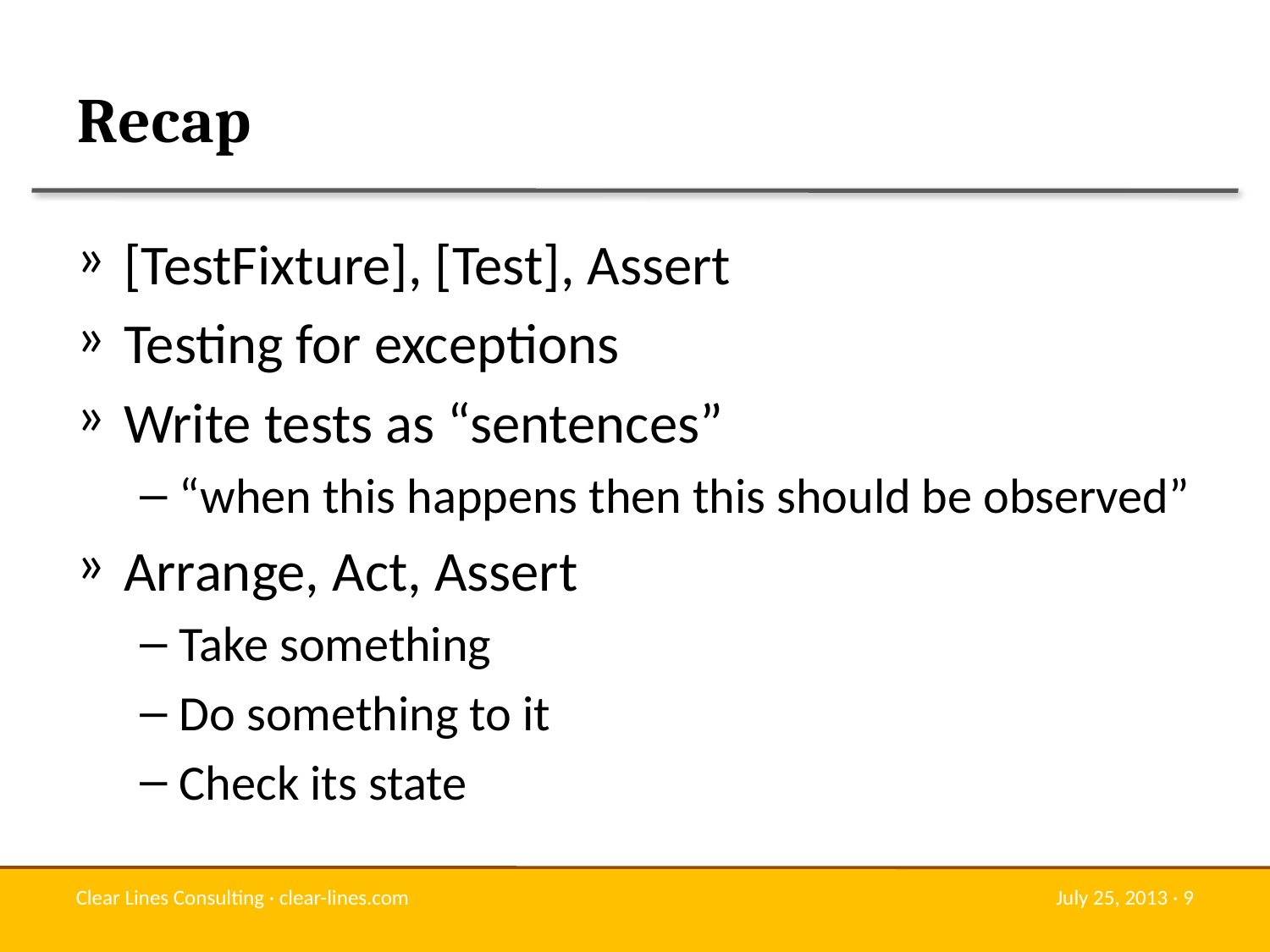

# Recap
[TestFixture], [Test], Assert
Testing for exceptions
Write tests as “sentences”
“when this happens then this should be observed”
Arrange, Act, Assert
Take something
Do something to it
Check its state